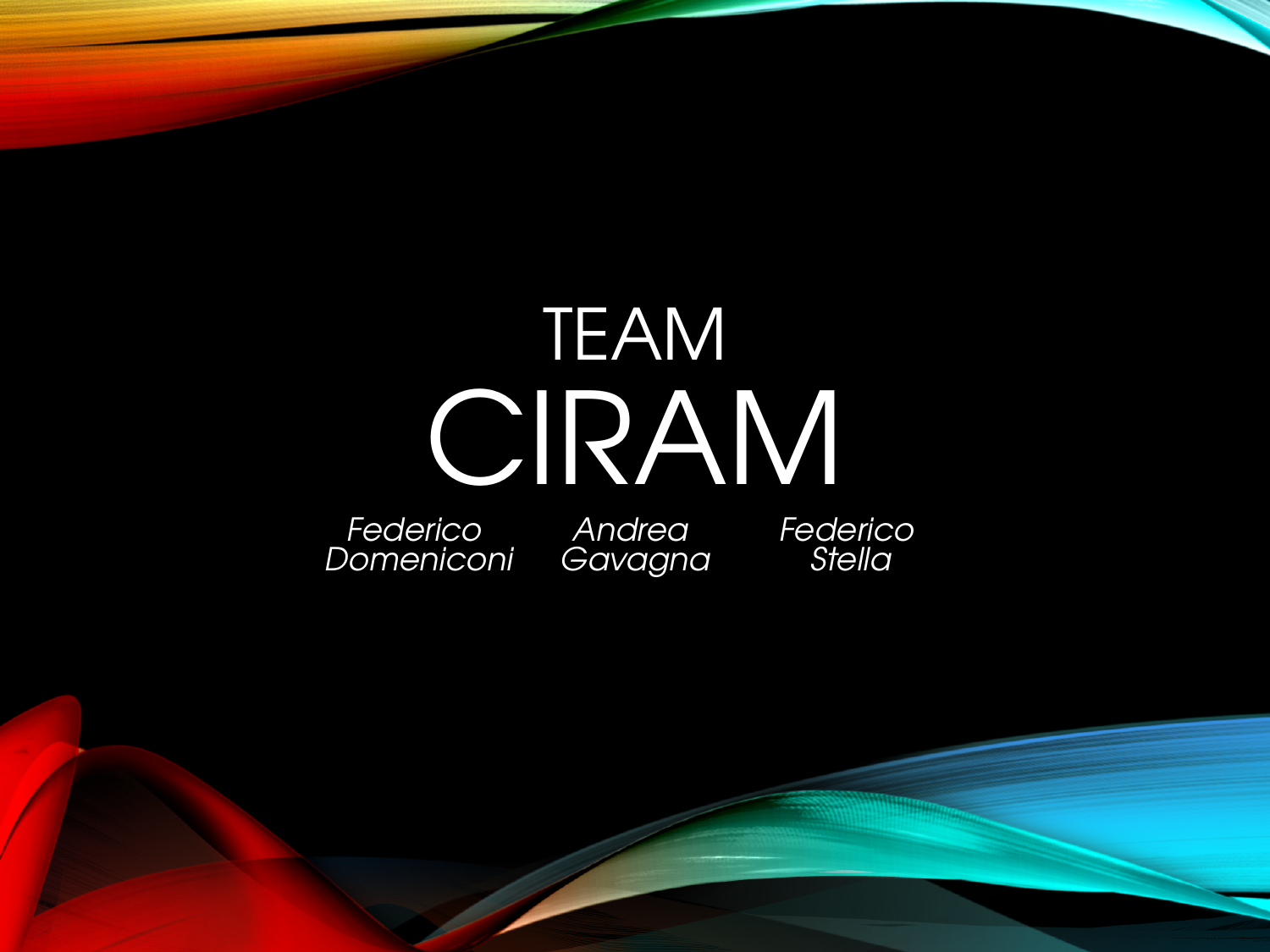

# TEAM CIRAM
| Federico Domeniconi | Andrea Gavagna | Federico Stella |
| --- | --- | --- |